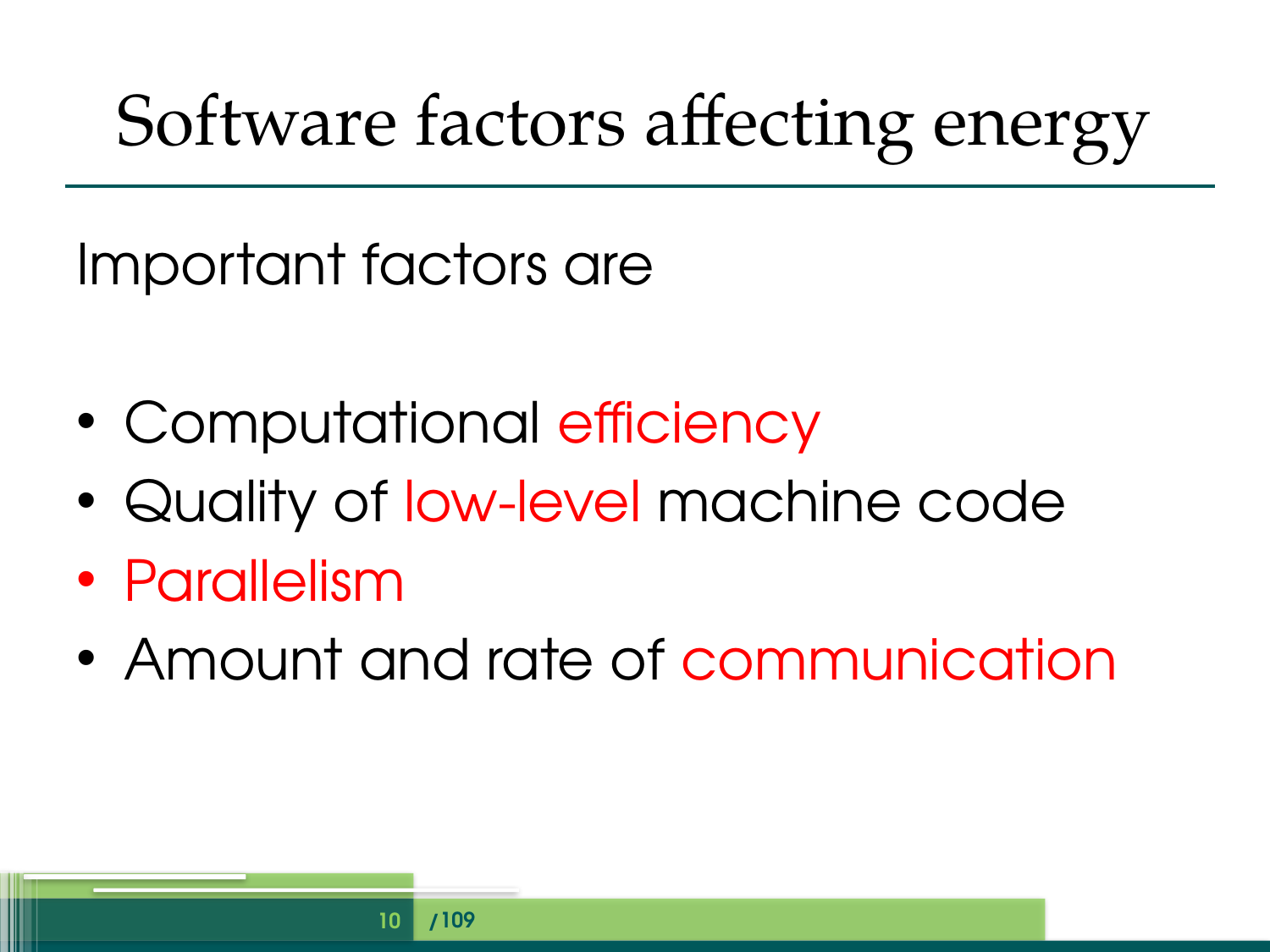

# Software factors affecting energy
Important factors are

Computational efficiency
Quality of low-level machine code
Parallelism
Amount and rate of communication

/109
10